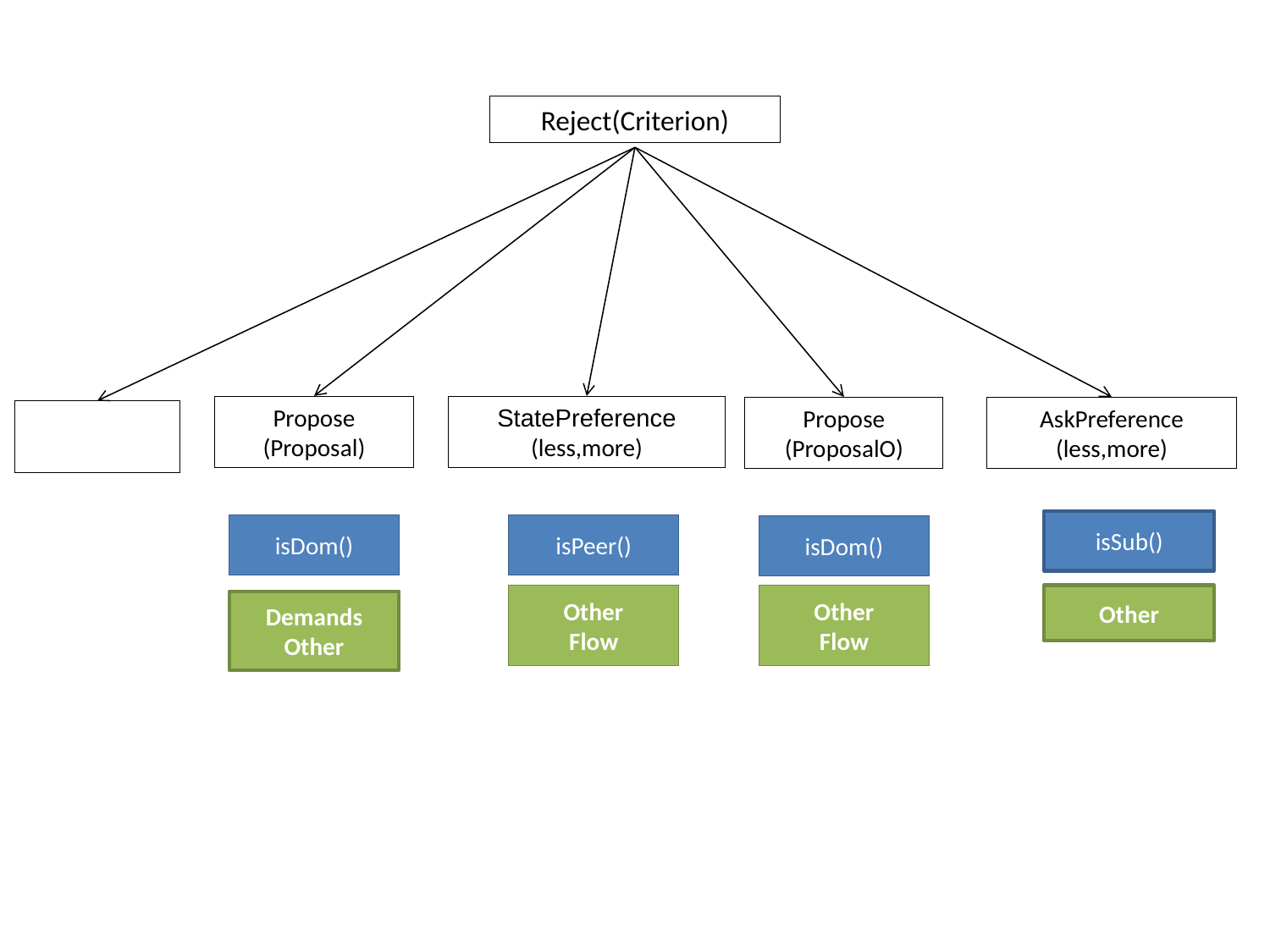

Reject(Criterion)

Propose (Proposal)
StatePreference
(less,more)
Propose (ProposalO)
AskPreference
(less,more)

isSub()
isDom()
isPeer()
isDom()
Other
Other
Flow
Other
Flow
Demands
Other